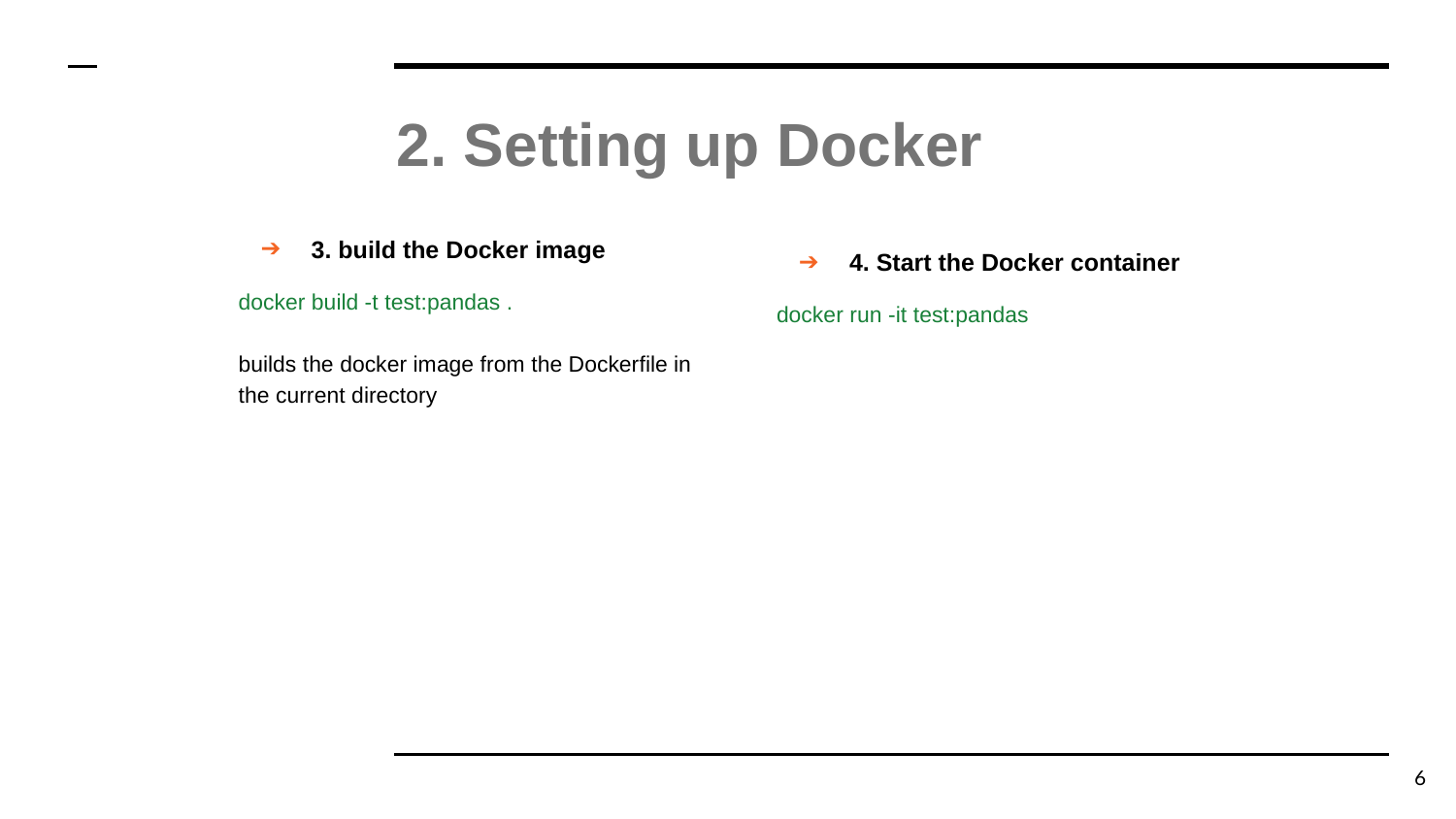

# 2. Setting up Docker

3. build the Docker image
docker build -t test:pandas .
builds the docker image from the Dockerfile in the current directory
4. Start the Docker container
docker run -it test:pandas
6